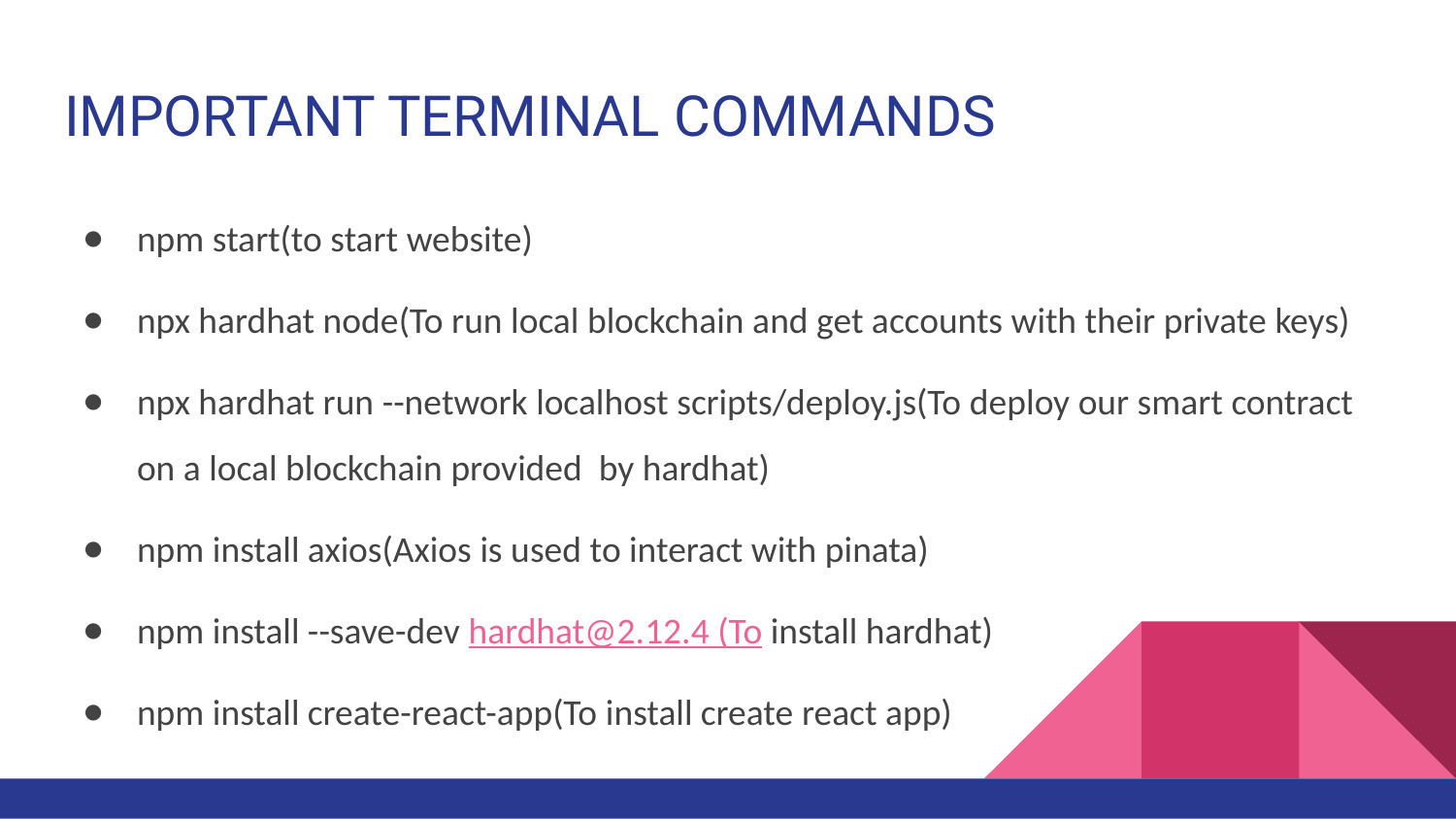

# IMPORTANT TERMINAL COMMANDS
npm start(to start website)
npx hardhat node(To run local blockchain and get accounts with their private keys)
npx hardhat run --network localhost scripts/deploy.js(To deploy our smart contract on a local blockchain provided  by hardhat)
npm install axios(Axios is used to interact with pinata)
npm install --save-dev hardhat@2.12.4 (To install hardhat)
npm install create-react-app(To install create react app)